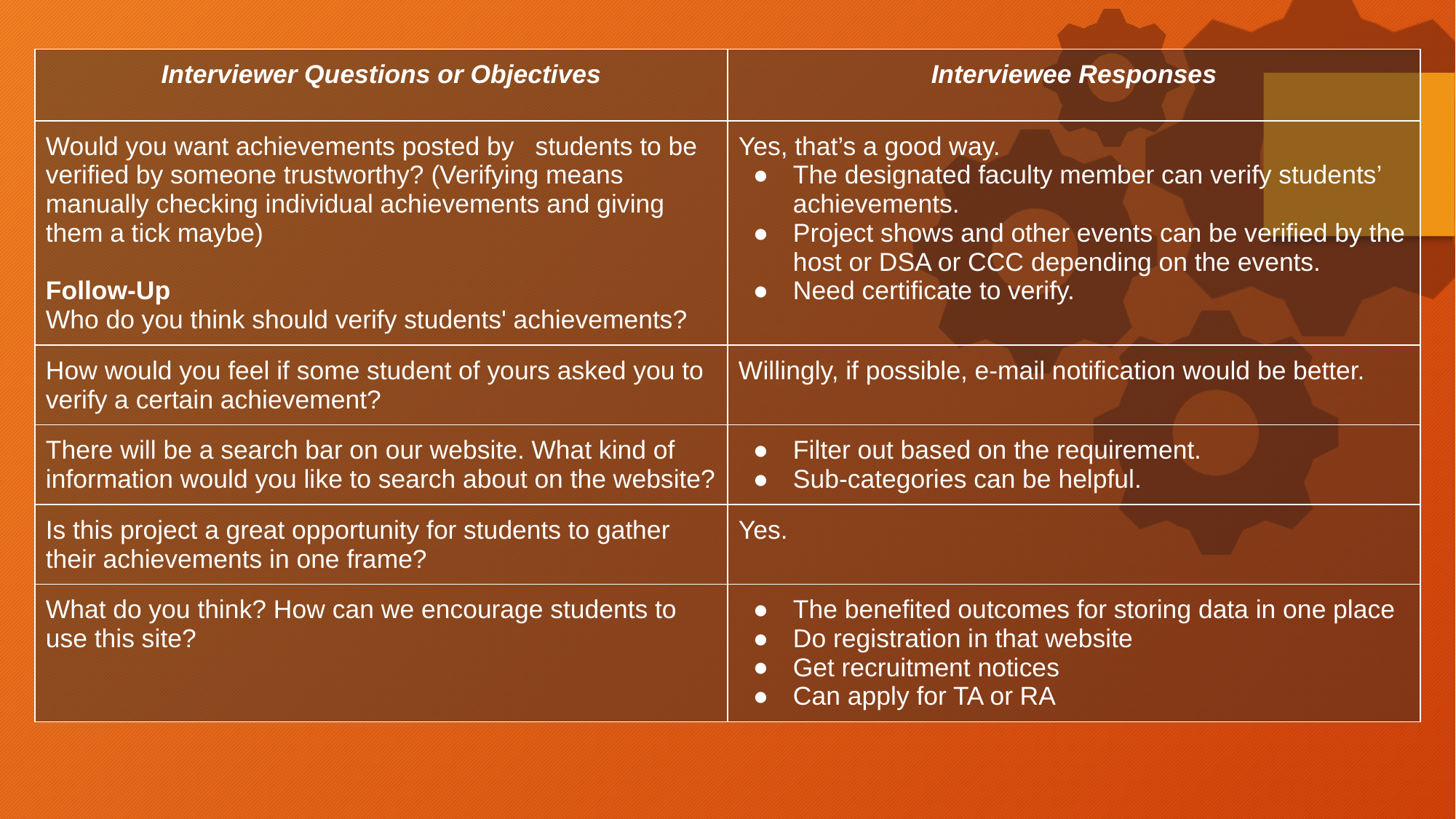

| Interviewer Questions or Objectives | Interviewee Responses |
| --- | --- |
| Would you want achievements posted by students to be verified by someone trustworthy? (Verifying means manually checking individual achievements and giving them a tick maybe) Follow-Up Who do you think should verify students' achievements? | Yes, that’s a good way. The designated faculty member can verify students’ achievements. Project shows and other events can be verified by the host or DSA or CCC depending on the events. Need certificate to verify. |
| How would you feel if some student of yours asked you to verify a certain achievement? | Willingly, if possible, e-mail notification would be better. |
| There will be a search bar on our website. What kind of information would you like to search about on the website? | Filter out based on the requirement. Sub-categories can be helpful. |
| Is this project a great opportunity for students to gather their achievements in one frame? | Yes. |
| What do you think? How can we encourage students to use this site? | The benefited outcomes for storing data in one place Do registration in that website Get recruitment notices Can apply for TA or RA |